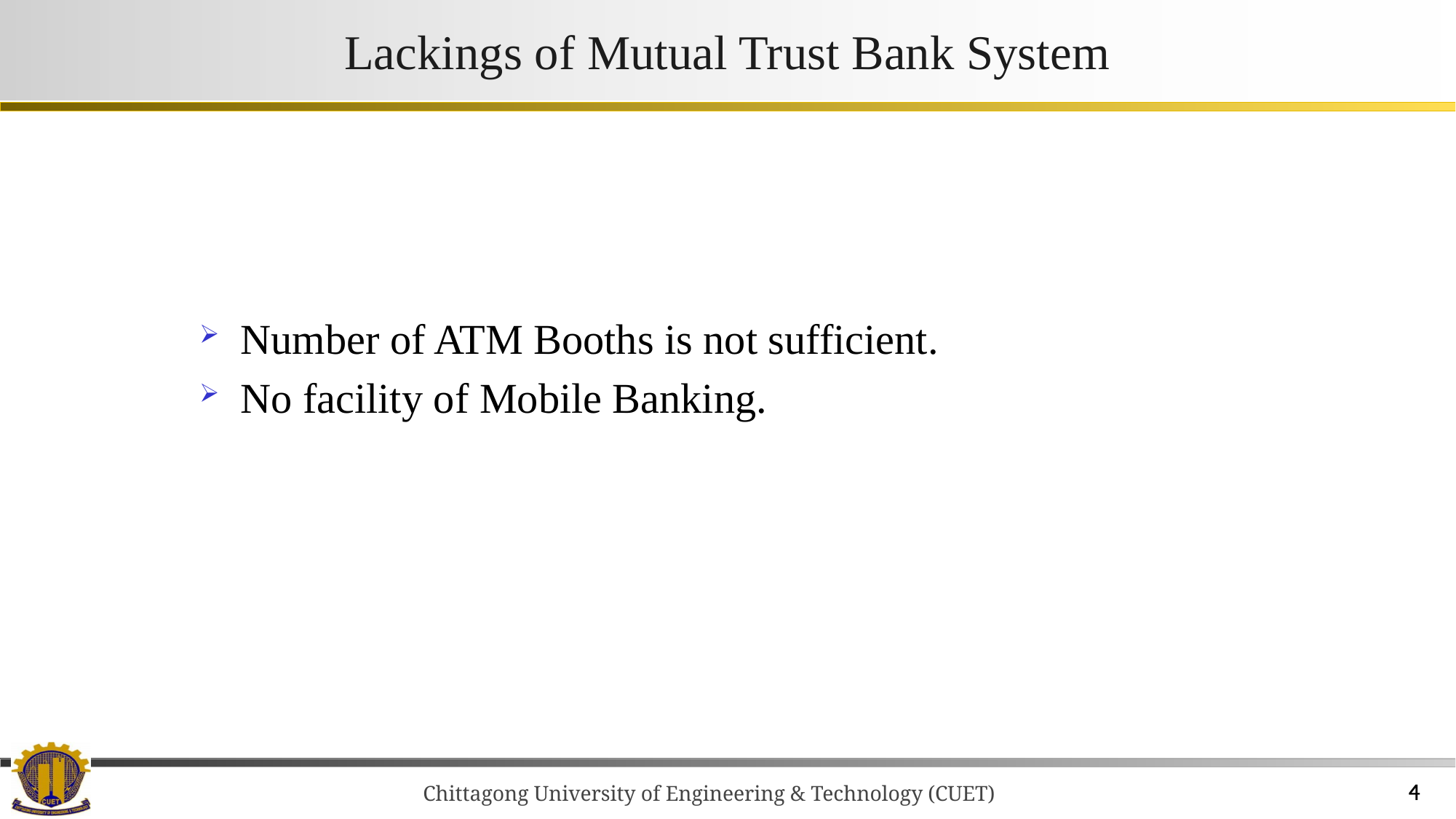

# Lackings of Mutual Trust Bank System
Number of ATM Booths is not sufficient.
No facility of Mobile Banking.